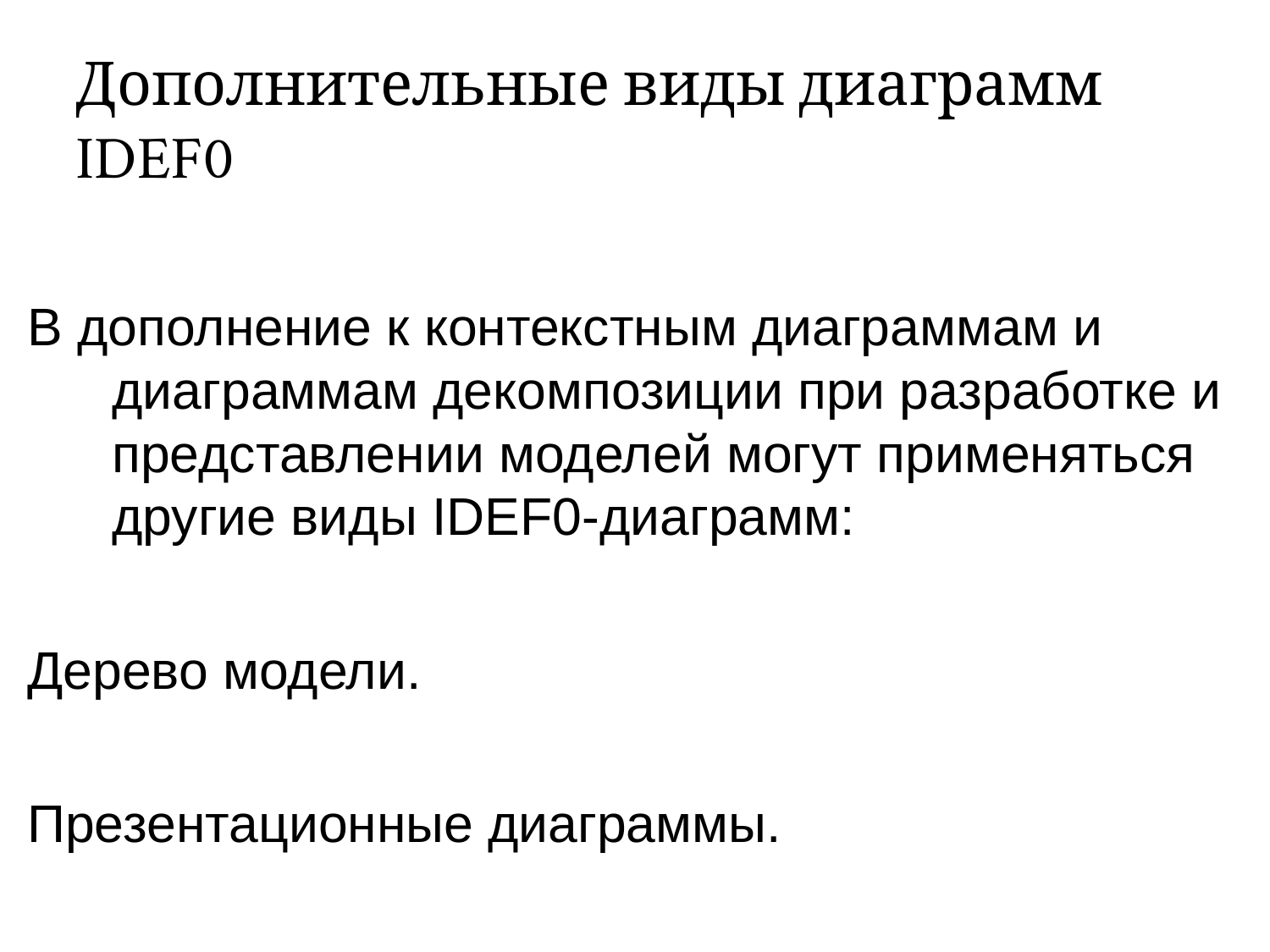

# Дополнительные виды диаграмм IDEF0
В дополнение к контекстным диаграммам и диаграммам декомпозиции при разработке и представлении моделей могут применяться другие виды IDEF0-диаграмм:

Дерево модели.

Презентационные диаграммы.